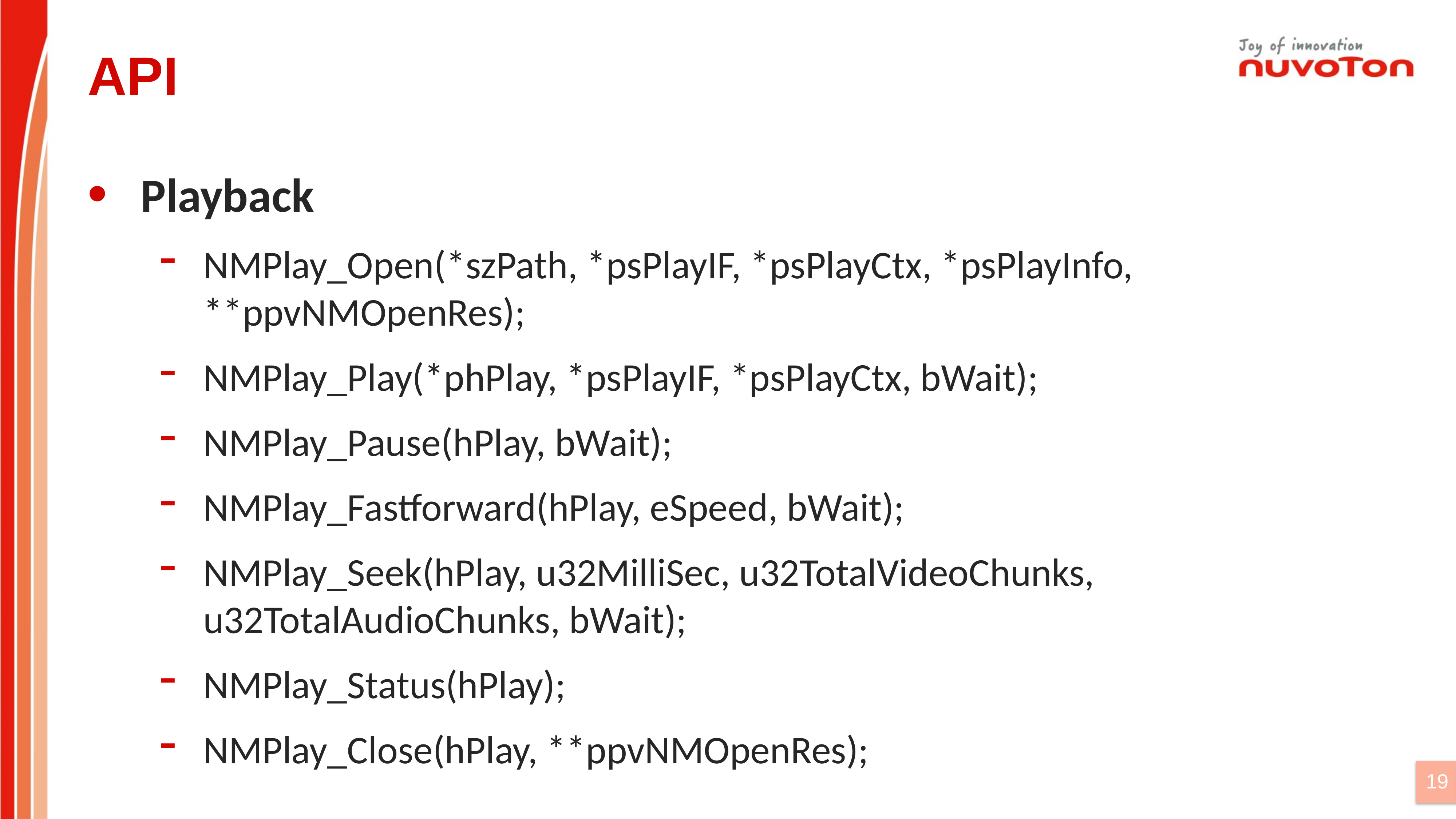

# API
Playback
NMPlay_Open(*szPath, *psPlayIF, *psPlayCtx, *psPlayInfo, **ppvNMOpenRes);
NMPlay_Play(*phPlay, *psPlayIF, *psPlayCtx, bWait);
NMPlay_Pause(hPlay, bWait);
NMPlay_Fastforward(hPlay, eSpeed, bWait);
NMPlay_Seek(hPlay, u32MilliSec, u32TotalVideoChunks, u32TotalAudioChunks, bWait);
NMPlay_Status(hPlay);
NMPlay_Close(hPlay, **ppvNMOpenRes);

19